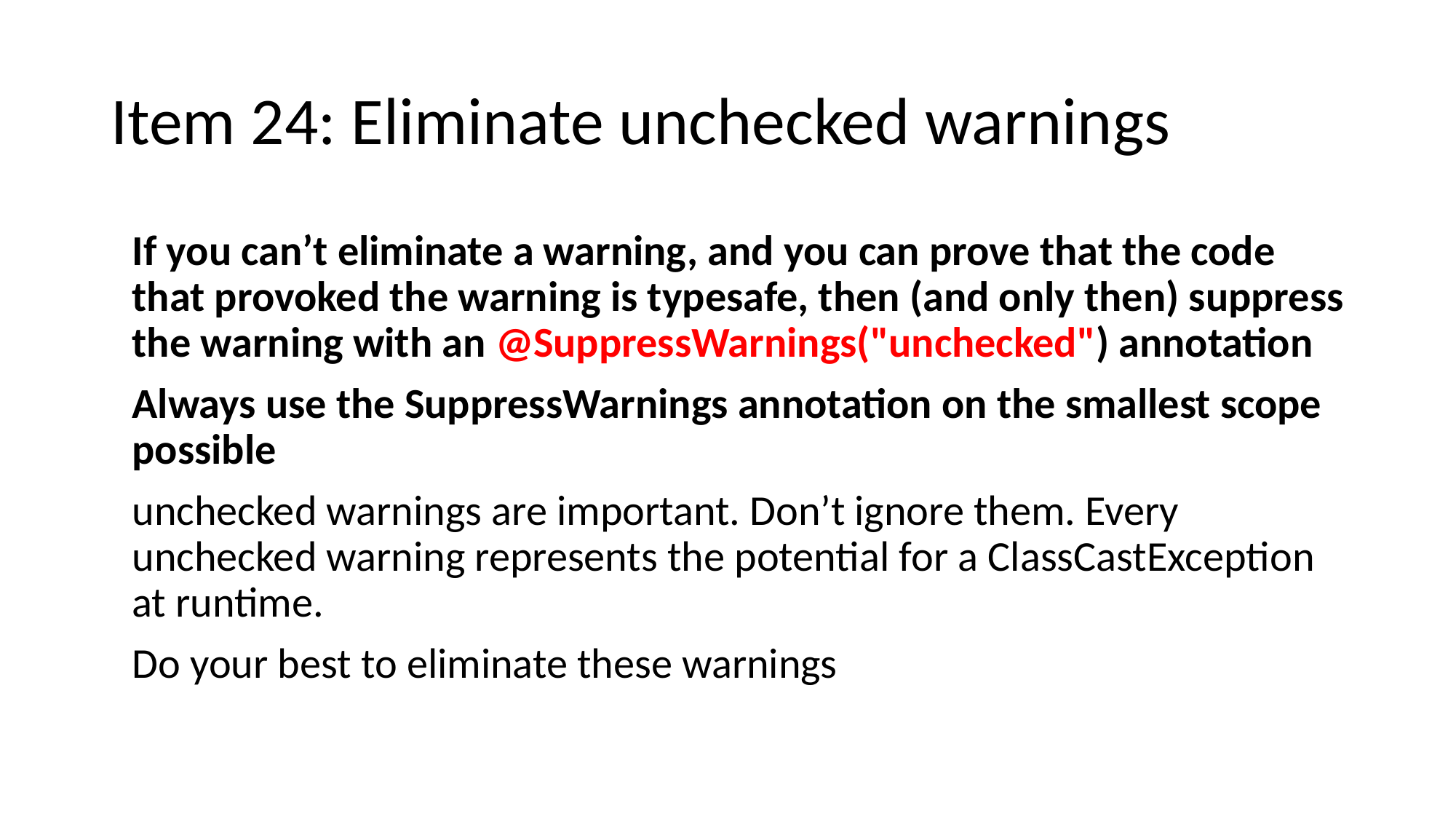

# Item 24: Eliminate unchecked warnings
If you can’t eliminate a warning, and you can prove that the code that provoked the warning is typesafe, then (and only then) suppress the warning with an @SuppressWarnings("unchecked") annotation
Always use the SuppressWarnings annotation on the smallest scope possible
unchecked warnings are important. Don’t ignore them. Every unchecked warning represents the potential for a ClassCastException at runtime.
Do your best to eliminate these warnings